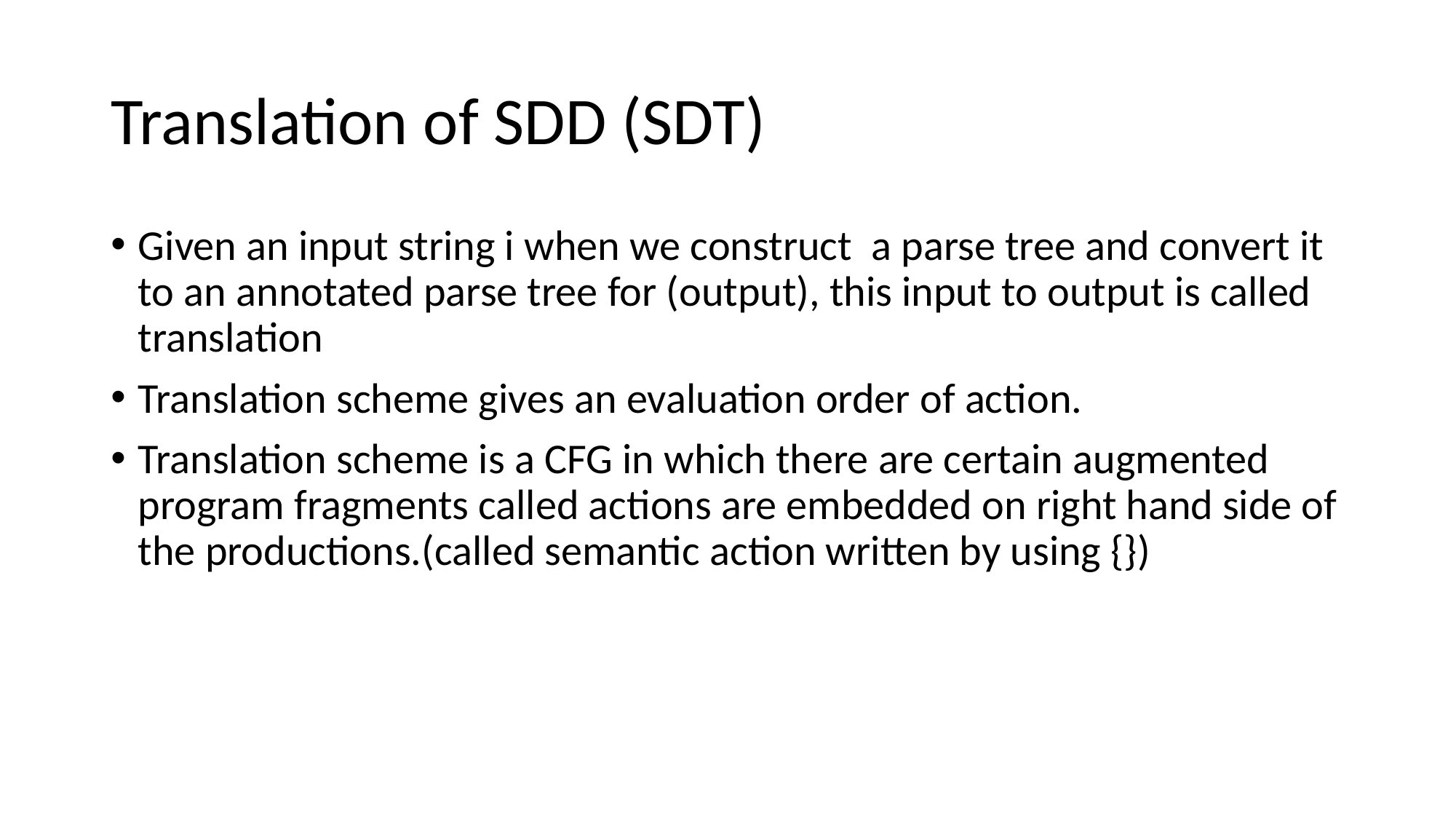

# Translation of SDD (SDT)
Given an input string i when we construct  a parse tree and convert it to an annotated parse tree for (output), this input to output is called translation
Translation scheme gives an evaluation order of action.
Translation scheme is a CFG in which there are certain augmented program fragments called actions are embedded on right hand side of the productions.(called semantic action written by using {})